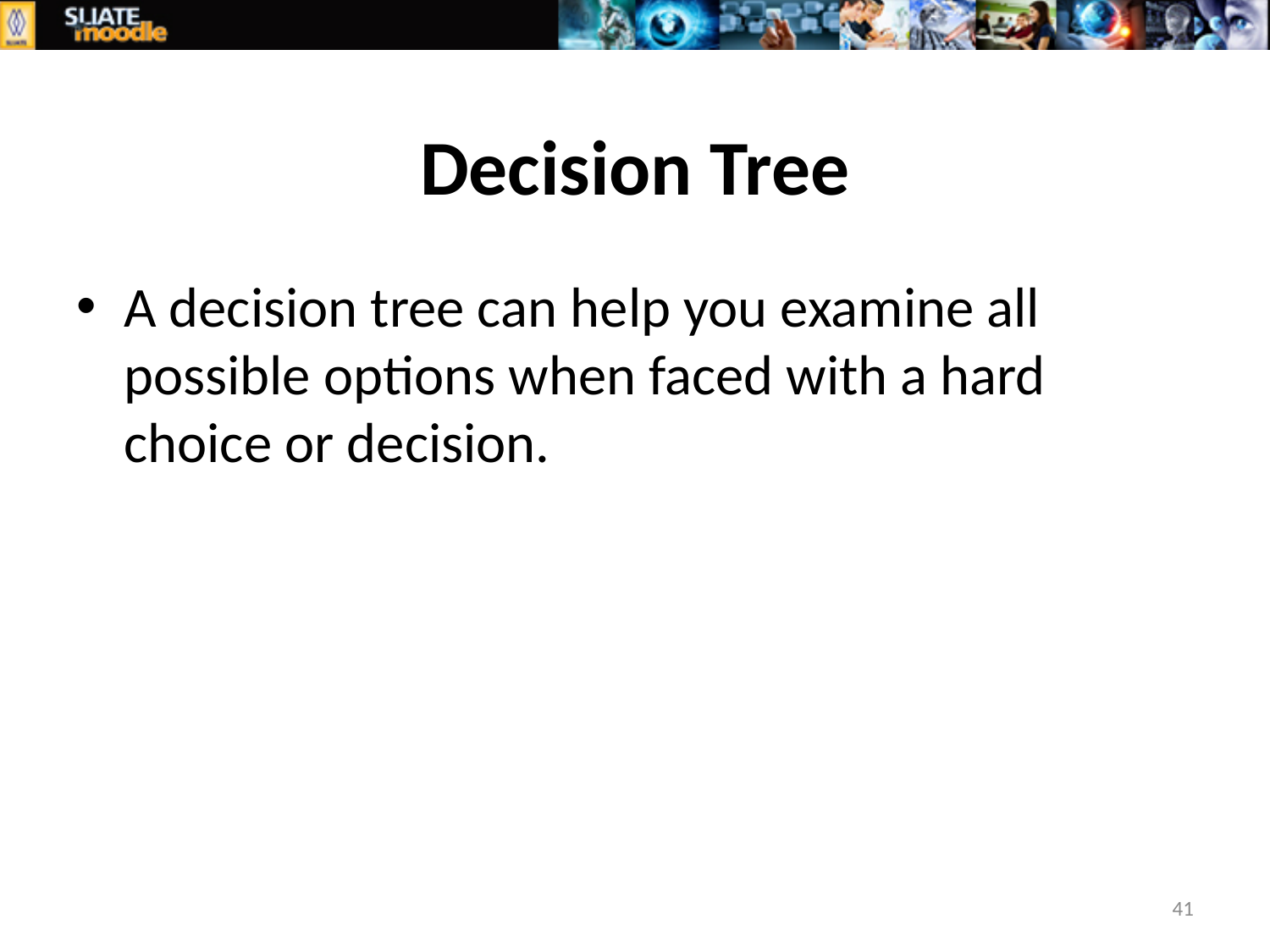

# Decision Tree
A decision tree can help you examine all possible options when faced with a hard choice or decision.
41